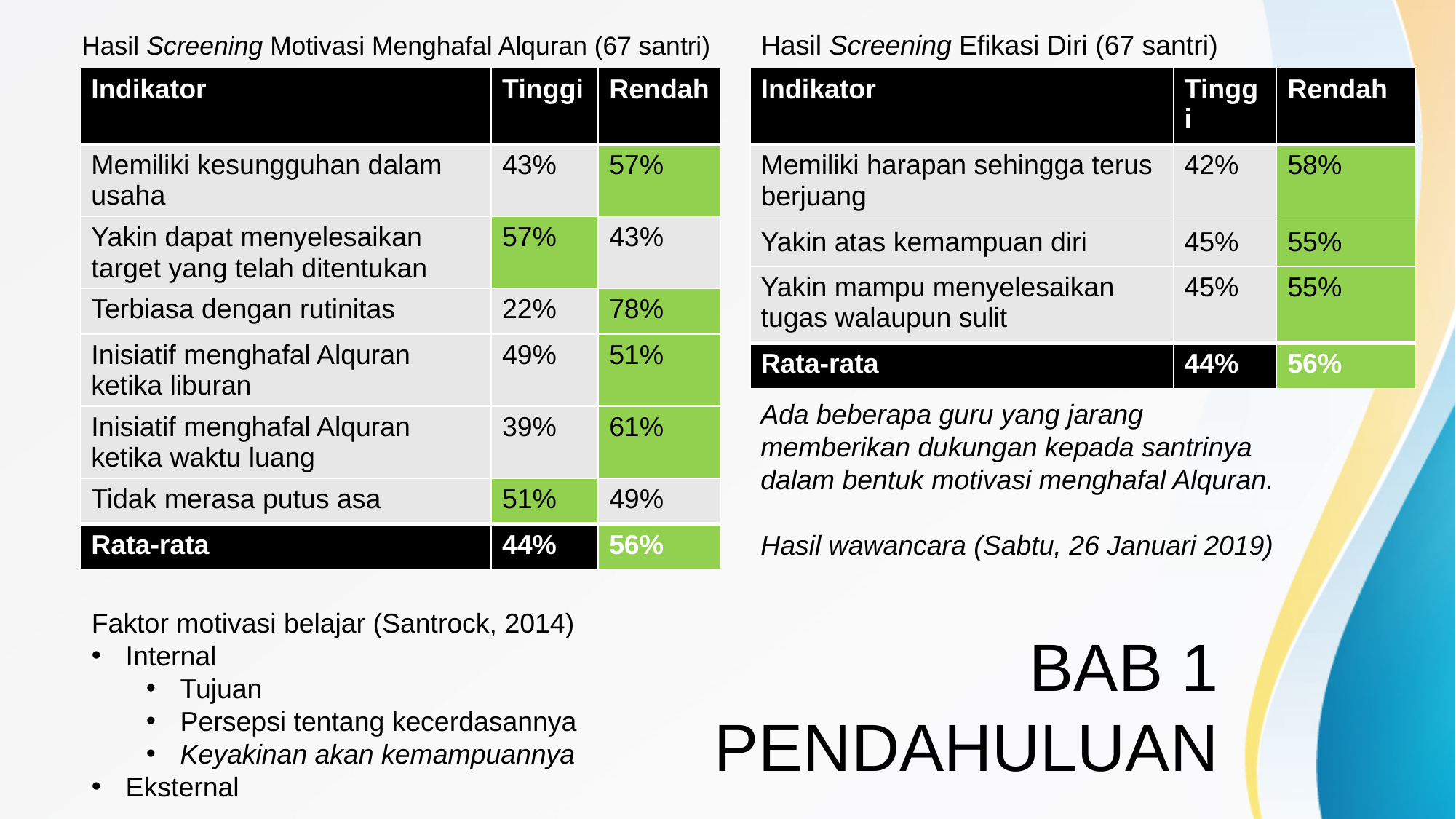

Hasil Screening Efikasi Diri (67 santri)
Hasil Screening Motivasi Menghafal Alquran (67 santri)
| Indikator | Tinggi | Rendah |
| --- | --- | --- |
| Memiliki kesungguhan dalam usaha | 43% | 57% |
| Yakin dapat menyelesaikan target yang telah ditentukan | 57% | 43% |
| Terbiasa dengan rutinitas | 22% | 78% |
| Inisiatif menghafal Alquran ketika liburan | 49% | 51% |
| Inisiatif menghafal Alquran ketika waktu luang | 39% | 61% |
| Tidak merasa putus asa | 51% | 49% |
| Rata-rata | 44% | 56% |
| Indikator | Tinggi | Rendah |
| --- | --- | --- |
| Memiliki harapan sehingga terus berjuang | 42% | 58% |
| Yakin atas kemampuan diri | 45% | 55% |
| Yakin mampu menyelesaikan tugas walaupun sulit | 45% | 55% |
| Rata-rata | 44% | 56% |
Ada beberapa guru yang jarang memberikan dukungan kepada santrinya dalam bentuk motivasi menghafal Alquran.

Hasil wawancara (Sabtu, 26 Januari 2019)

Faktor motivasi belajar (Santrock, 2014)
Internal
Tujuan
Persepsi tentang kecerdasannya
Keyakinan akan kemampuannya
Eksternal
BAB 1
PENDAHULUAN